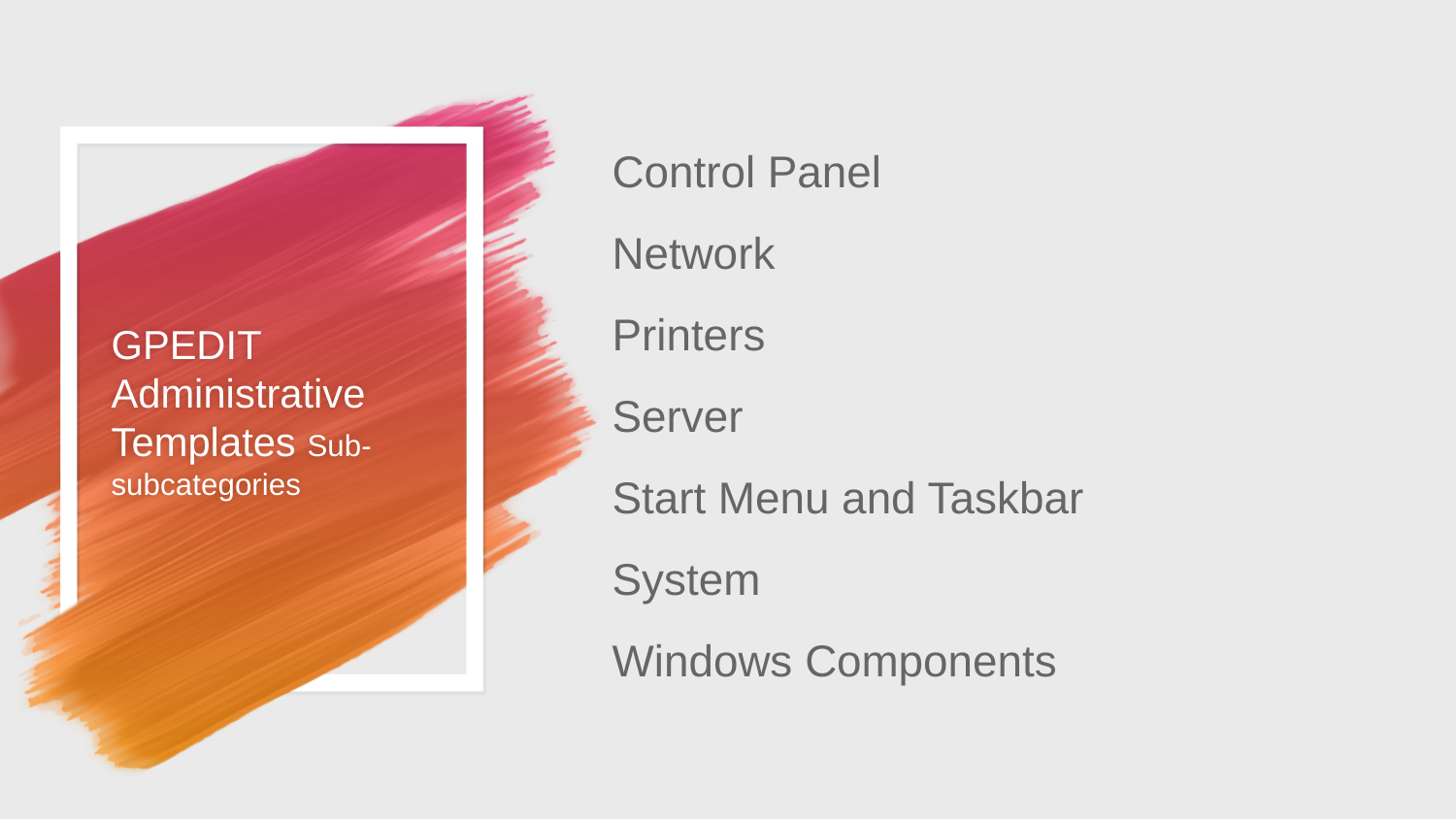

Control Panel
Network
Printers
Server
Start Menu and Taskbar
System
Windows Components
# GPEDIT Administrative Templates Sub-subcategories